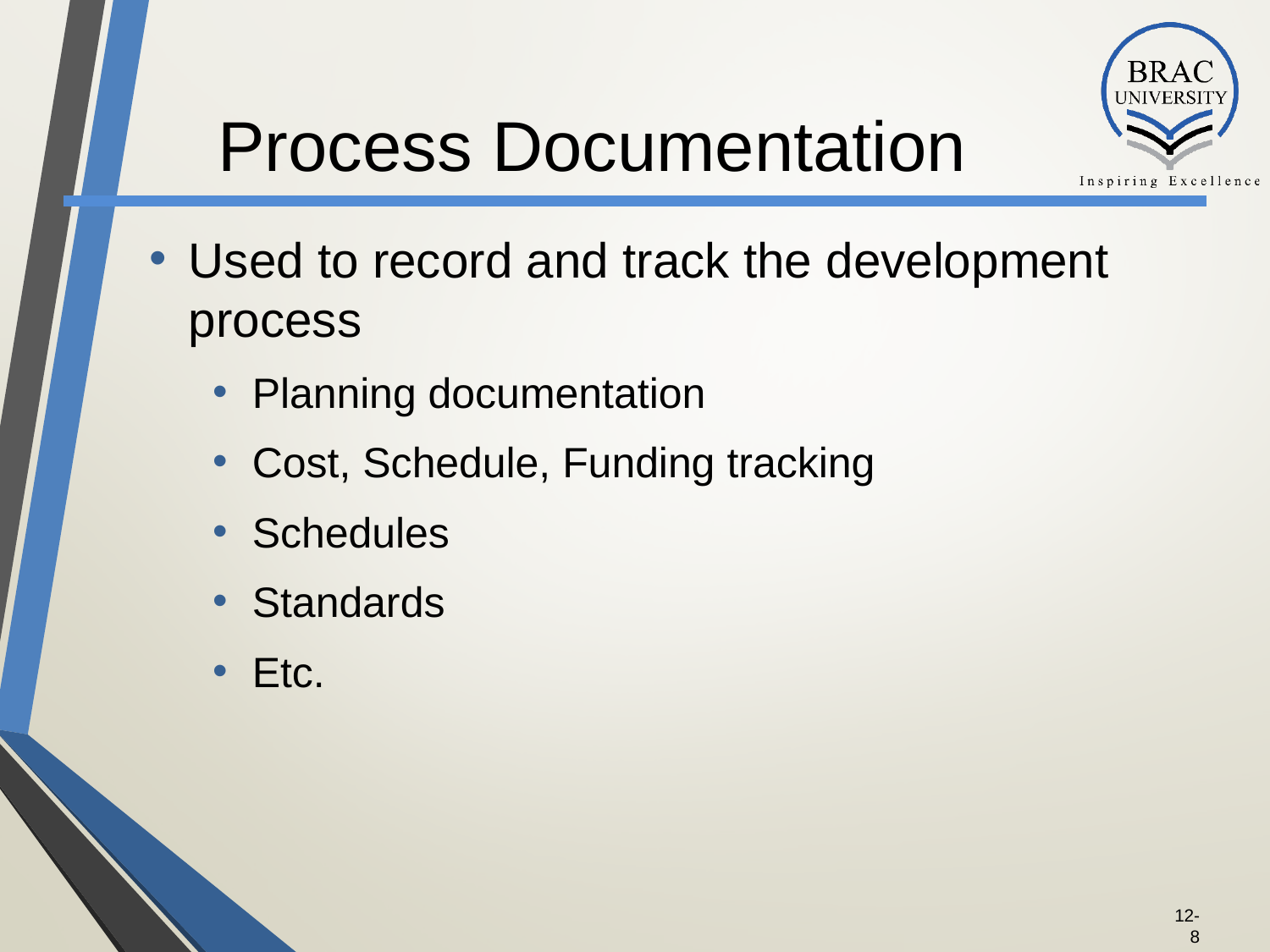

# Process Documentation
Used to record and track the development process
Planning documentation
Cost, Schedule, Funding tracking
Schedules
Standards
Etc.

12-8